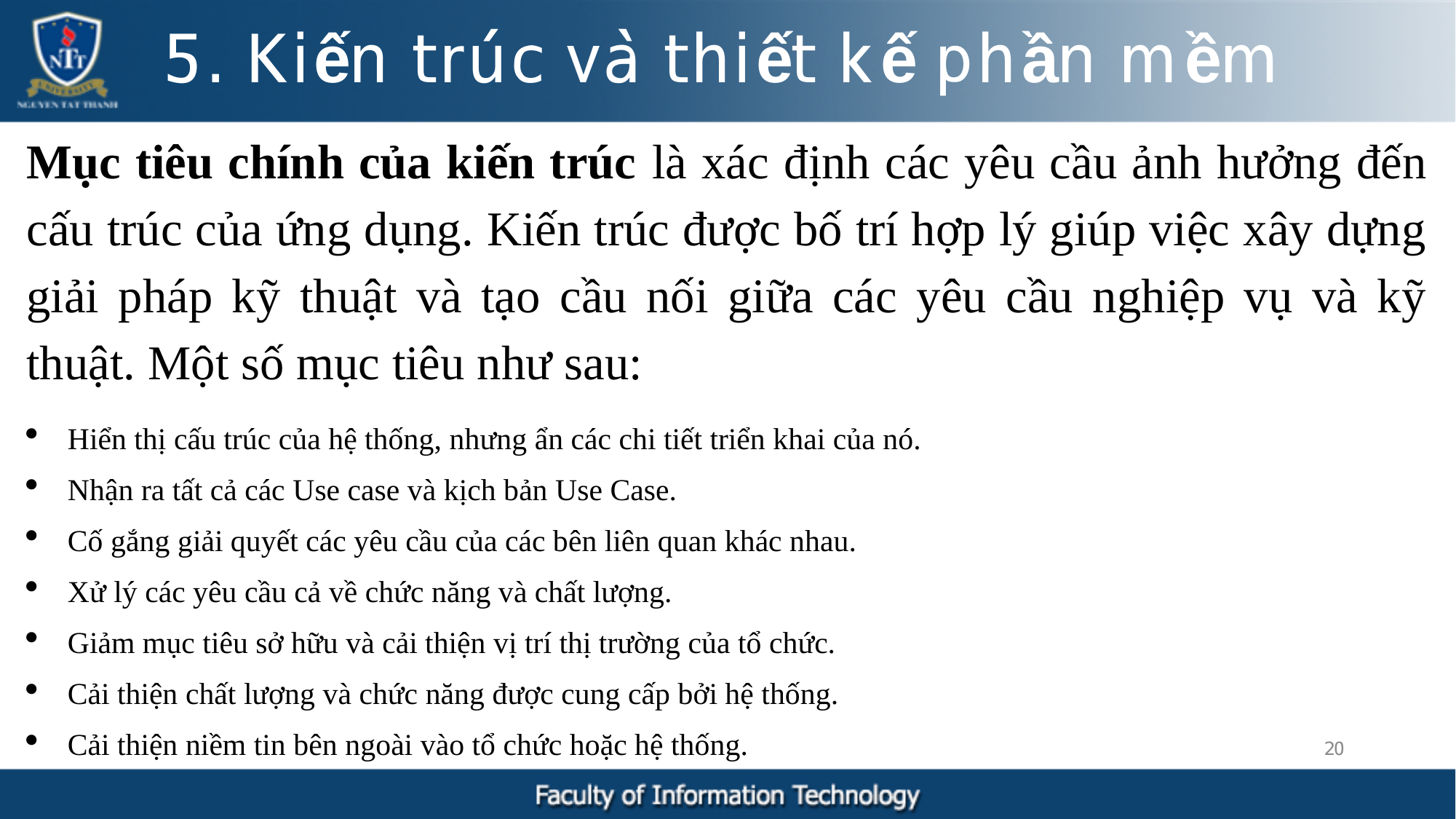

5. Kiến trúc và thiết kế phần mềm
Mục tiêu chính của kiến trúc là xác định các yêu cầu ảnh hưởng đến cấu trúc của ứng dụng. Kiến trúc được bố trí hợp lý giúp việc xây dựng giải pháp kỹ thuật và tạo cầu nối giữa các yêu cầu nghiệp vụ và kỹ thuật. Một số mục tiêu như sau:
Hiển thị cấu trúc của hệ thống, nhưng ẩn các chi tiết triển khai của nó.
Nhận ra tất cả các Use case và kịch bản Use Case.
Cố gắng giải quyết các yêu cầu của các bên liên quan khác nhau.
Xử lý các yêu cầu cả về chức năng và chất lượng.
Giảm mục tiêu sở hữu và cải thiện vị trí thị trường của tổ chức.
Cải thiện chất lượng và chức năng được cung cấp bởi hệ thống.
Cải thiện niềm tin bên ngoài vào tổ chức hoặc hệ thống.
20